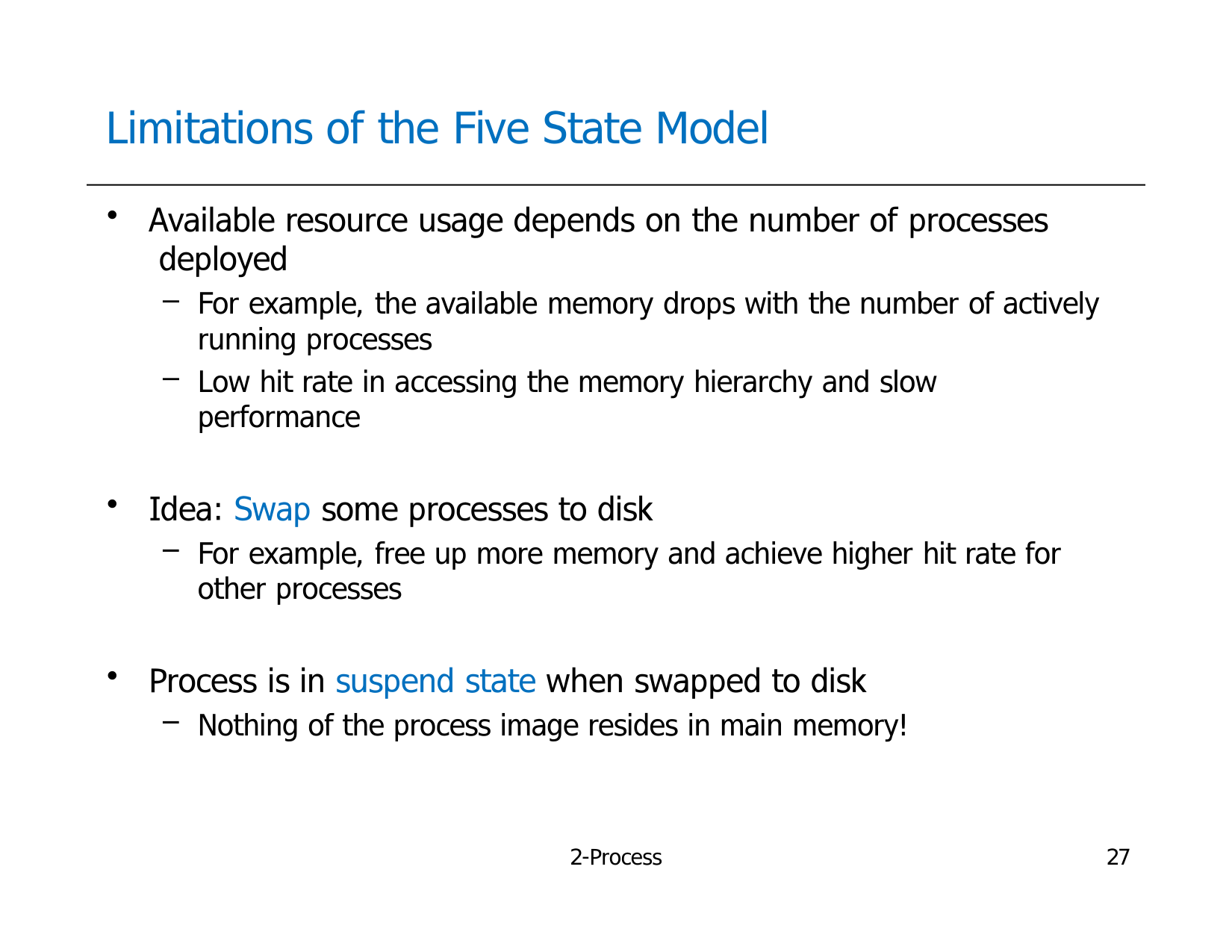

# Limitations of the Five State Model
Available resource usage depends on the number of processes  deployed
For example, the available memory drops with the number of actively  running processes
Low hit rate in accessing the memory hierarchy and slow performance

Idea: Swap some processes to disk
For example, free up more memory and achieve higher hit rate for  other processes

Process is in suspend state when swapped to disk
Nothing of the process image resides in main memory!
2-Process
27